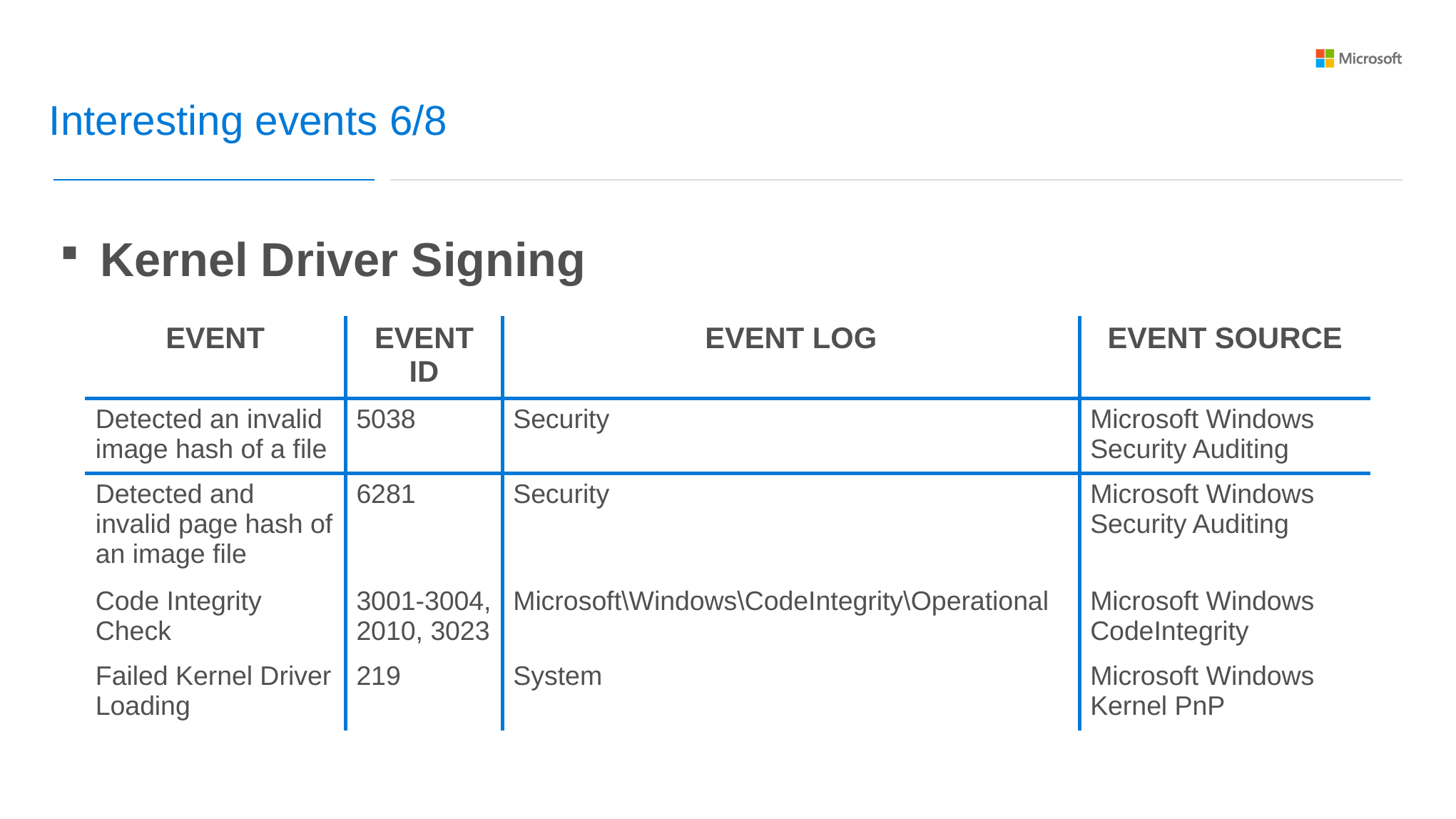

Interesting events 6/8
Kernel Driver Signing
| EVENT | EVENT ID | EVENT LOG | EVENT SOURCE |
| --- | --- | --- | --- |
| Detected an invalid image hash of a file | 5038 | Security | Microsoft Windows Security Auditing |
| Detected and invalid page hash of an image file | 6281 | Security | Microsoft Windows Security Auditing |
| Code Integrity Check | 3001-3004, 2010, 3023 | Microsoft\Windows\CodeIntegrity\Operational | Microsoft Windows CodeIntegrity |
| Failed Kernel Driver Loading | 219 | System | Microsoft Windows Kernel PnP |